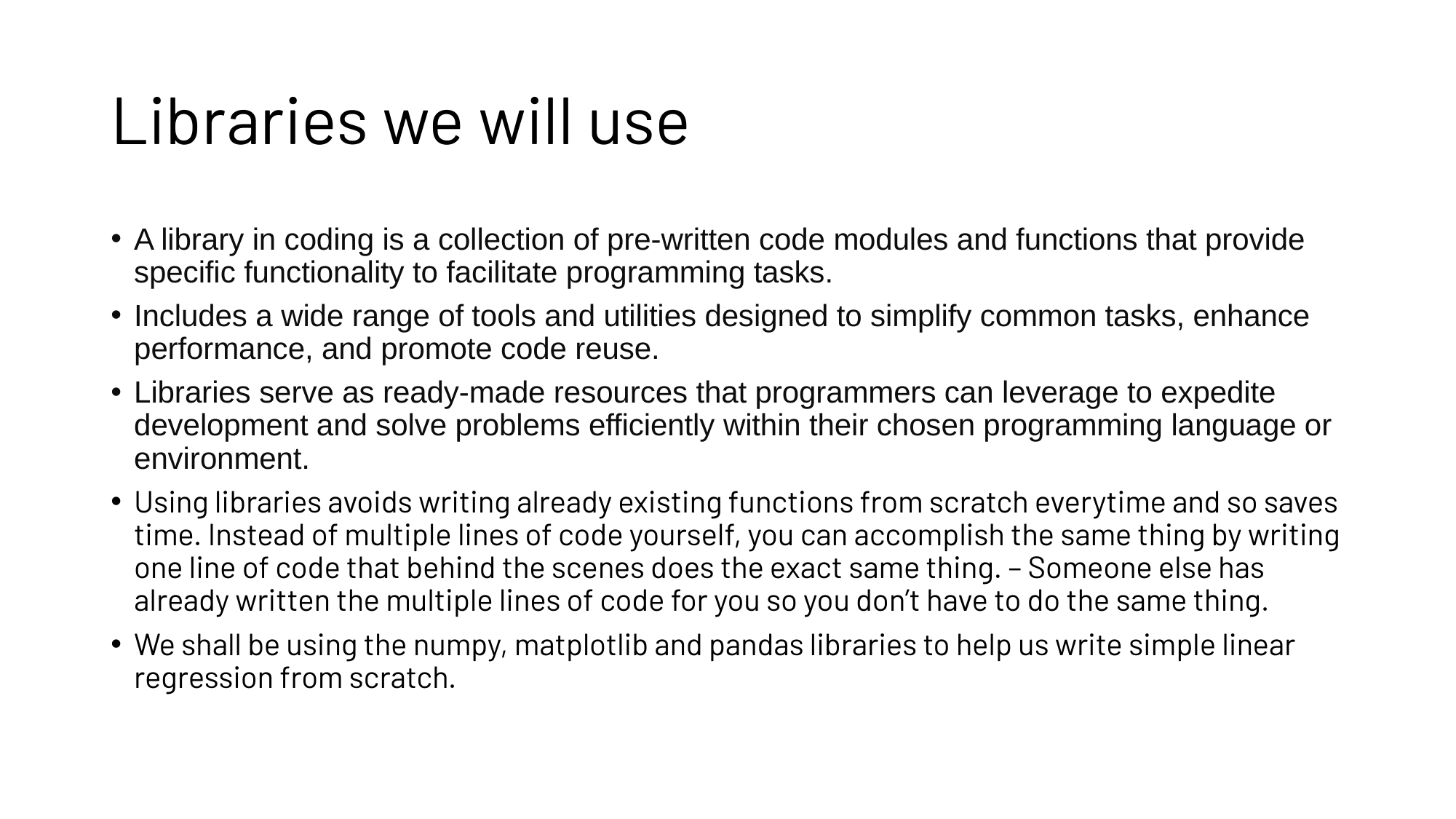

# Libraries we will use
A library in coding is a collection of pre-written code modules and functions that provide specific functionality to facilitate programming tasks.
Includes a wide range of tools and utilities designed to simplify common tasks, enhance performance, and promote code reuse.
Libraries serve as ready-made resources that programmers can leverage to expedite development and solve problems efficiently within their chosen programming language or environment.
Using libraries avoids writing already existing functions from scratch everytime and so saves time. Instead of multiple lines of code yourself, you can accomplish the same thing by writing one line of code that behind the scenes does the exact same thing. – Someone else has already written the multiple lines of code for you so you don’t have to do the same thing.
We shall be using the numpy, matplotlib and pandas libraries to help us write simple linear regression from scratch.